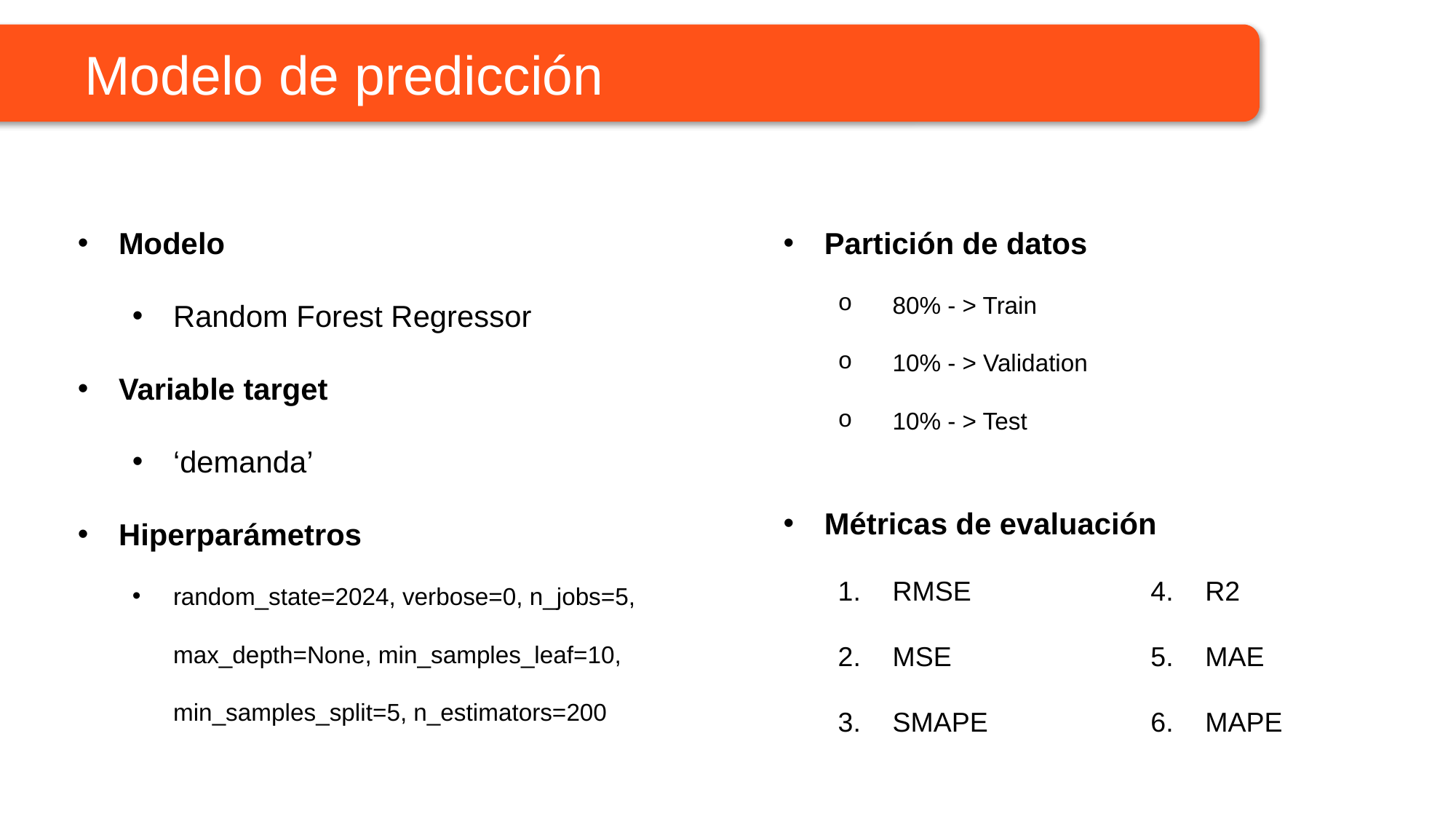

Modelo de predicción
Modelo
Random Forest Regressor
Variable target
‘demanda’
Hiperparámetros
random_state=2024, verbose=0, n_jobs=5,  max_depth=None, min_samples_leaf=10,  min_samples_split=5, n_estimators=200

Partición de datos
80% - > Train
10% - > Validation
10% - > Test

Métricas de evaluación

RMSE
MSE
SMAPE
R2
MAE
MAPE